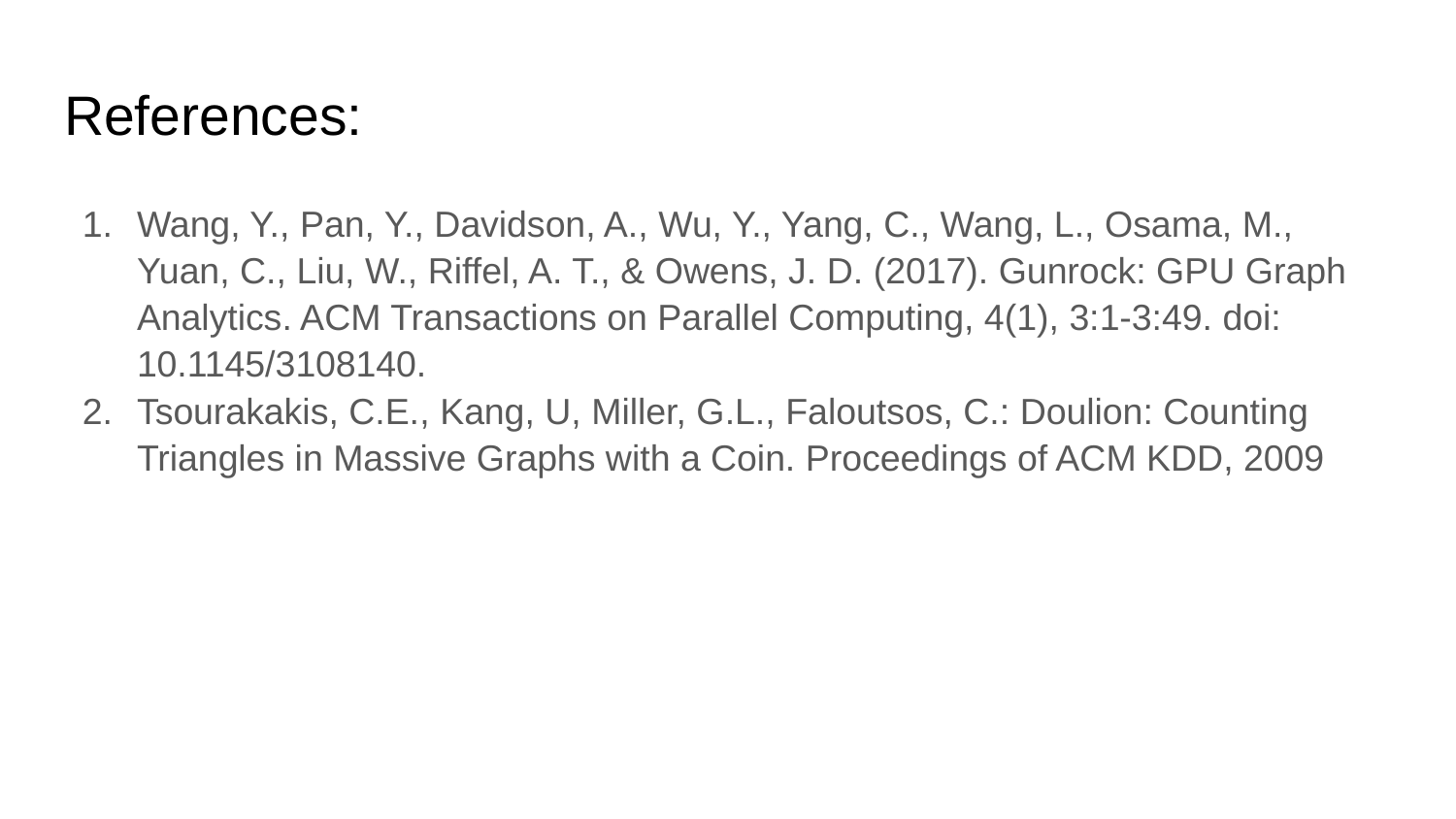

# References:
Wang, Y., Pan, Y., Davidson, A., Wu, Y., Yang, C., Wang, L., Osama, M., Yuan, C., Liu, W., Riffel, A. T., & Owens, J. D. (2017). Gunrock: GPU Graph Analytics. ACM Transactions on Parallel Computing, 4(1), 3:1-3:49. doi: 10.1145/3108140.
Tsourakakis, C.E., Kang, U, Miller, G.L., Faloutsos, C.: Doulion: Counting Triangles in Massive Graphs with a Coin. Proceedings of ACM KDD, 2009